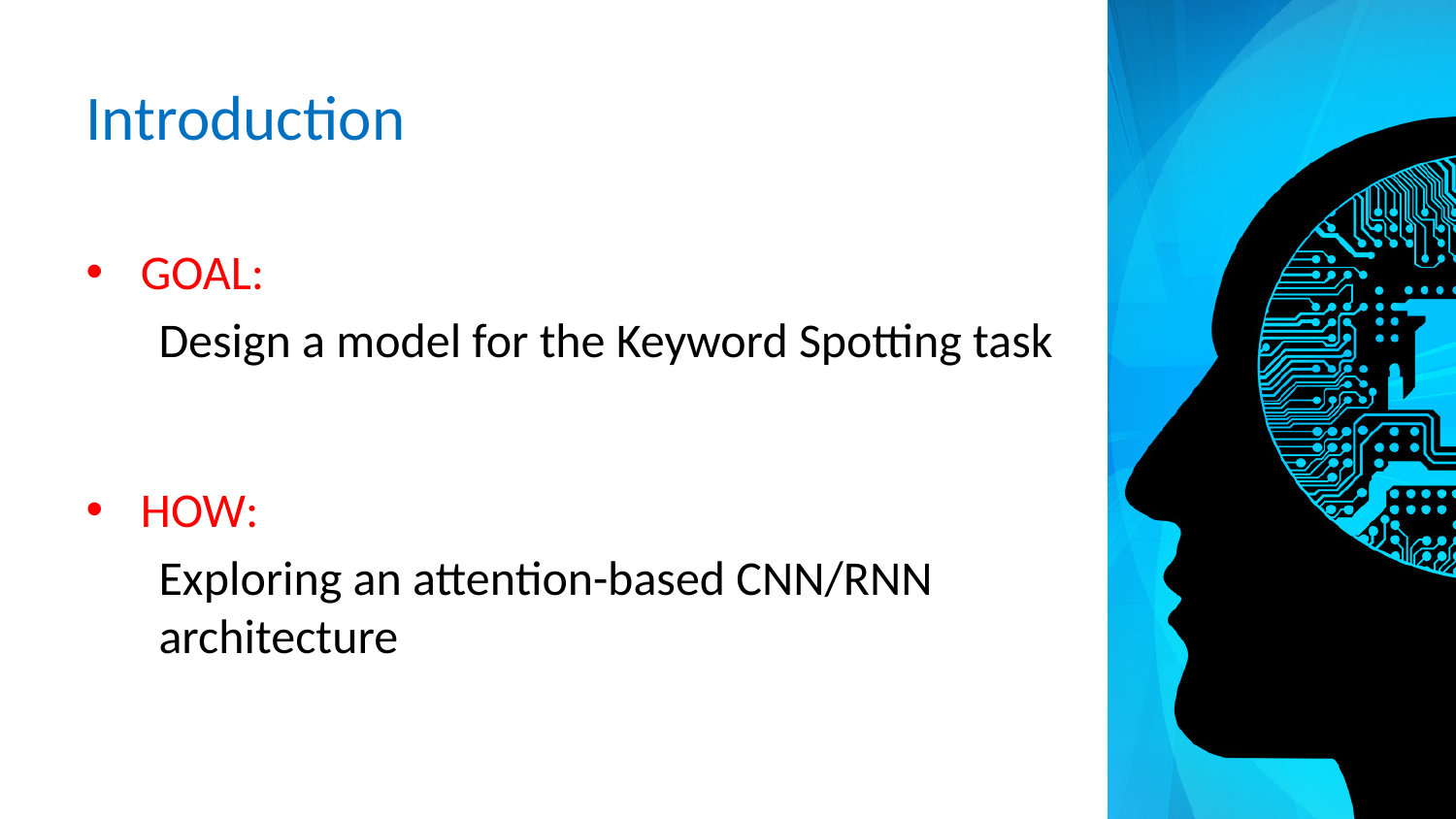

# Introduction

GOAL:
Design a model for the Keyword Spotting task

HOW:
Exploring an attention-based CNN/RNN architecture